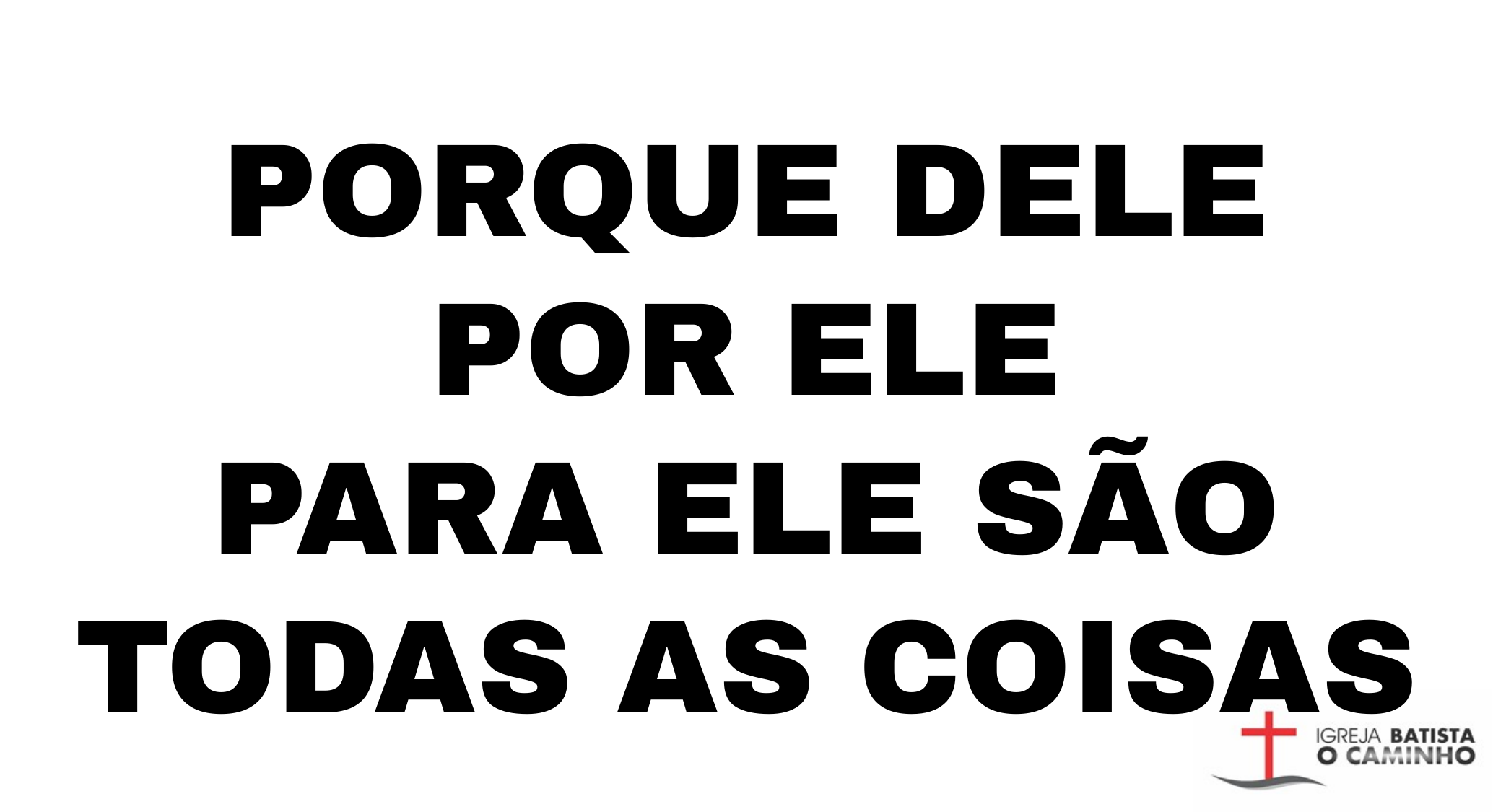

PORQUE DELE
POR ELE
PARA ELE SÃO TODAS AS COISAS